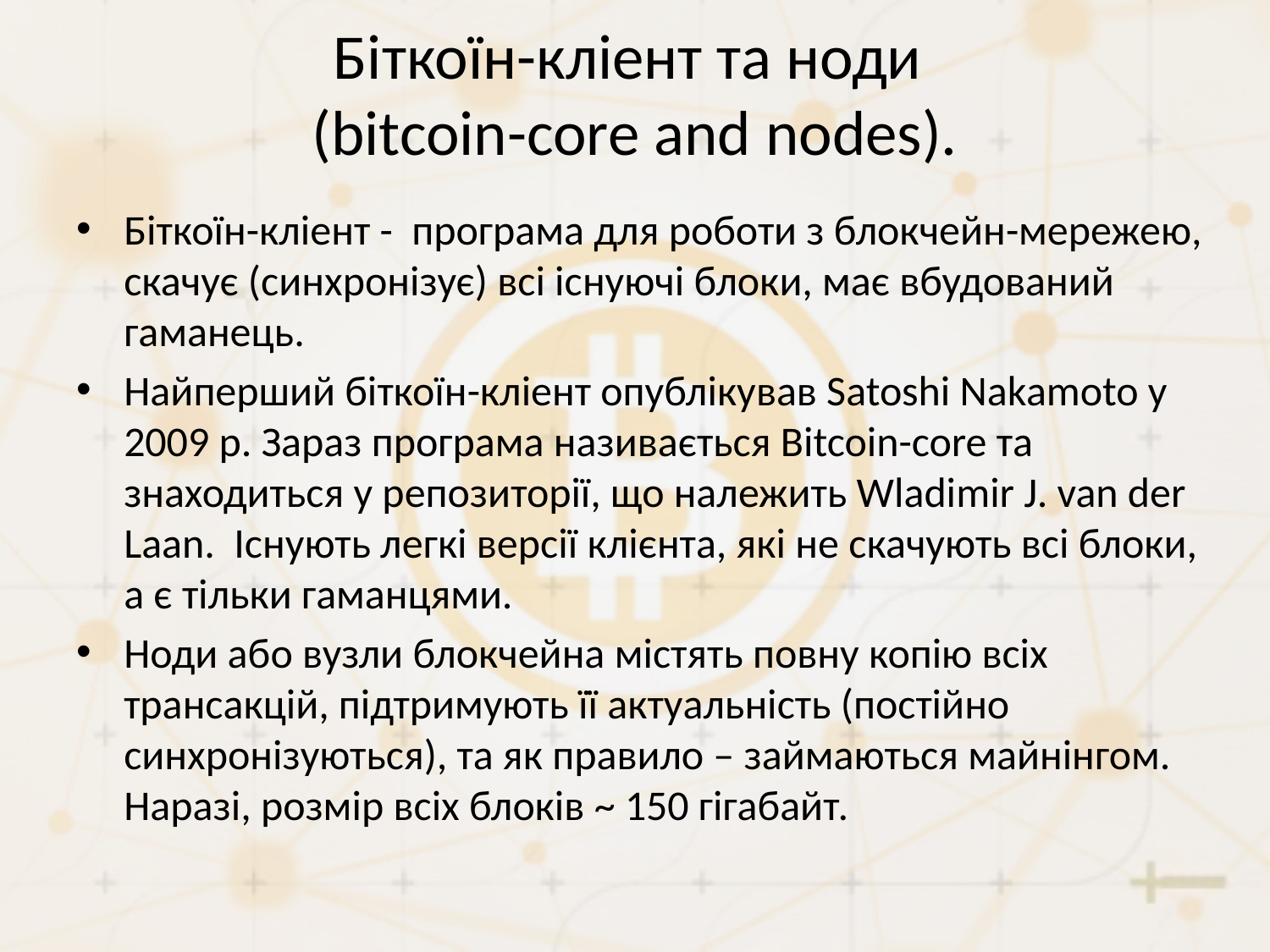

# Біткоїн-кліент та ноди (bitcoin-core and nodes).
Біткоїн-кліент -  програма для роботи з блокчейн-мережею, скачує (синхронізує) всі існуючі блоки, має вбудований гаманець.
Найперший біткоїн-кліент опублікував Satoshi Nakamoto у 2009 р. Зараз програма називається Bitcoin-core та знаходиться у репозиторії, що належить Wladimir J. van der Laan.  Існують легкі версії клієнта, які не скачують всі блоки, а є тільки гаманцями.
Ноди або вузли блокчейна містять повну копію всіх трансакцій, підтримують її актуальність (постійно синхронізуються), та як правило – займаються майнінгом. Наразі, розмір всіх блоків ~ 150 гігабайт.